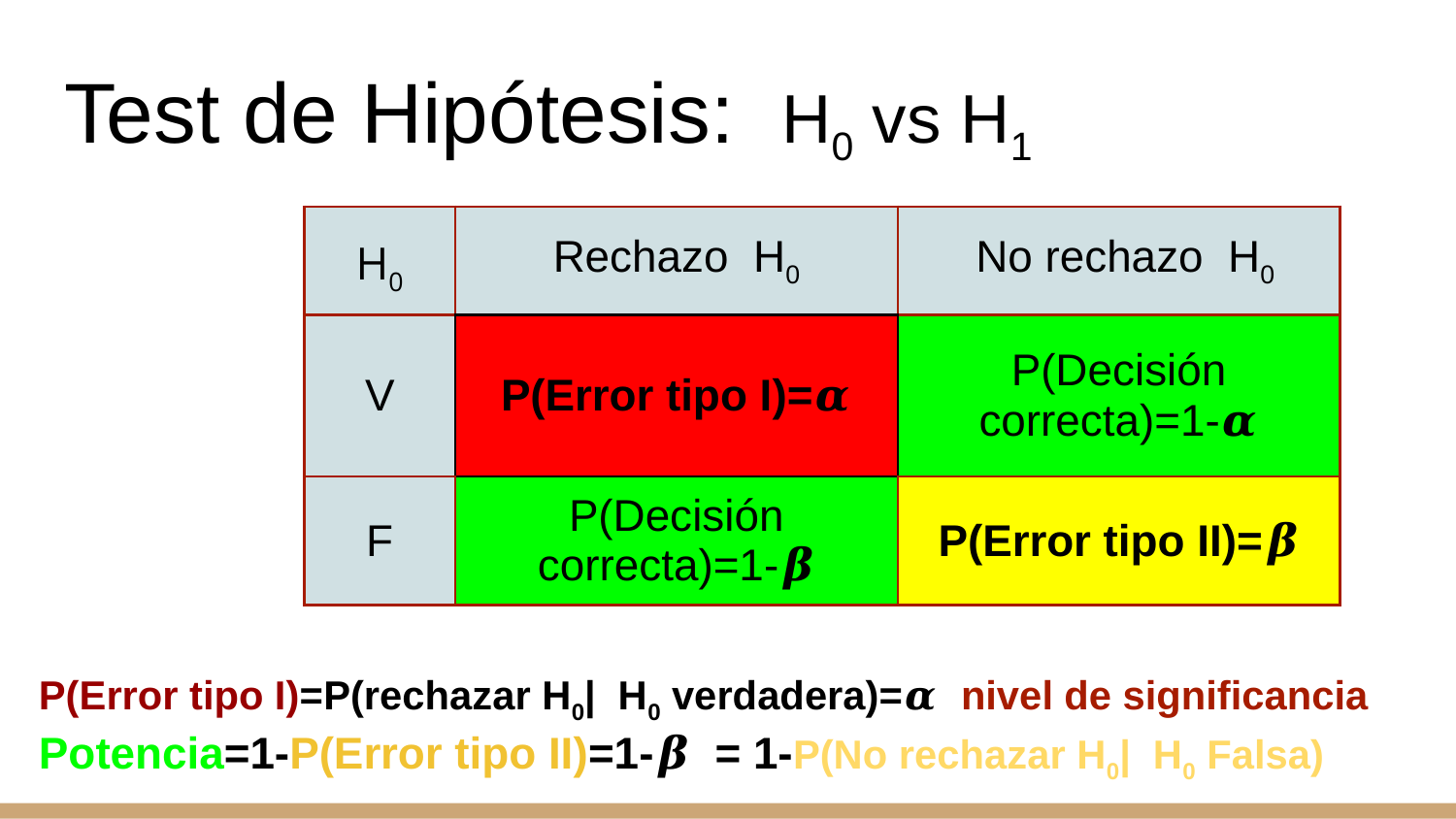

# Test de Hipótesis:  H0 vs H1
| H0 | Rechazo H0 | No rechazo H0 |
| --- | --- | --- |
| V | P(Error tipo I)=𝜶 | P(Decisión correcta)=1-𝜶 |
| F | P(Decisión correcta)=1-𝜷 | P(Error tipo II)=𝜷 |
P(Error tipo I)=P(rechazar H0|  H0 verdadera)=𝜶  nivel de significancia
Potencia=1-P(Error tipo II)=1-𝜷  = 1-P(No rechazar H0|  H0 Falsa)